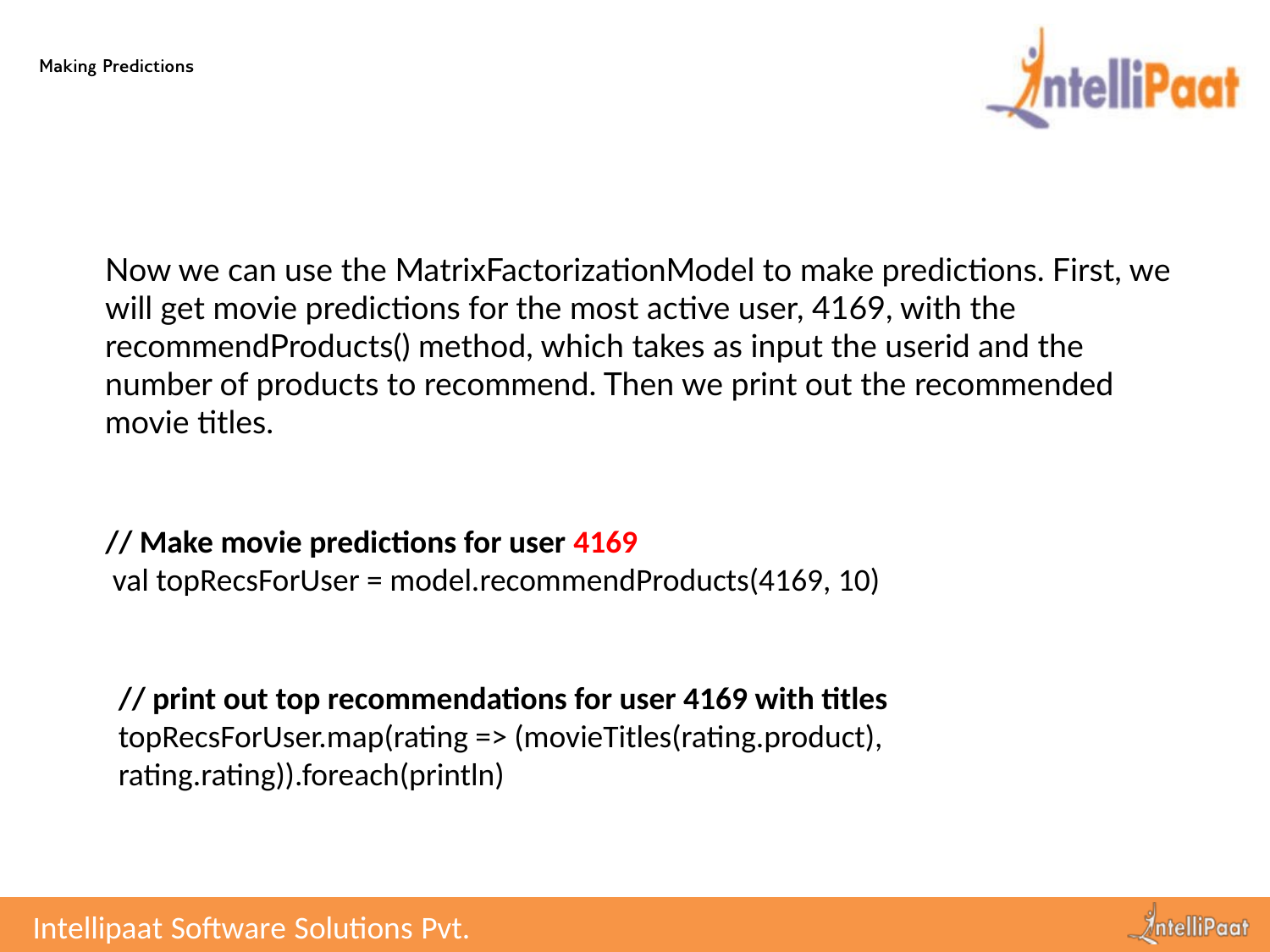

# Making Predictions
Now we can use the MatrixFactorizationModel to make predictions. First, we will get movie predictions for the most active user, 4169, with the recommendProducts() method, which takes as input the userid and the number of products to recommend. Then we print out the recommended movie titles.
// Make movie predictions for user 4169
 val topRecsForUser = model.recommendProducts(4169, 10)
// print out top recommendations for user 4169 with titles
topRecsForUser.map(rating => (movieTitles(rating.product), rating.rating)).foreach(println)
Intellipaat Software Solutions Pvt. Ltd.